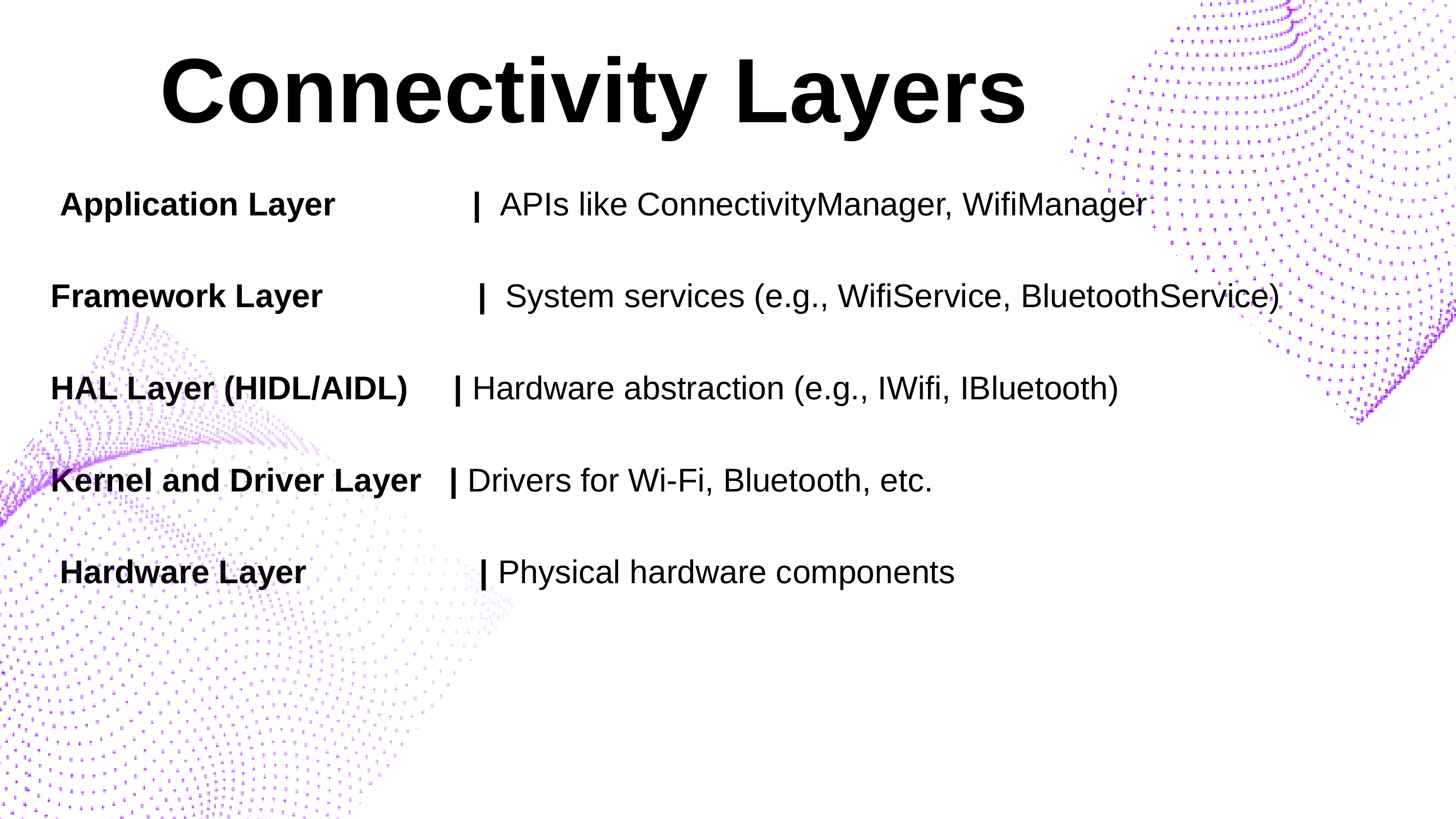

Connectivity Layers

 Application Layer               |  APIs like ConnectivityManager, WifiManager

Framework Layer                 |  System services (e.g., WifiService, BluetoothService)

HAL Layer (HIDL/AIDL)     | Hardware abstraction (e.g., IWifi, IBluetooth)

Kernel and Driver Layer   | Drivers for Wi-Fi, Bluetooth, etc.

 Hardware Layer                   | Physical hardware components